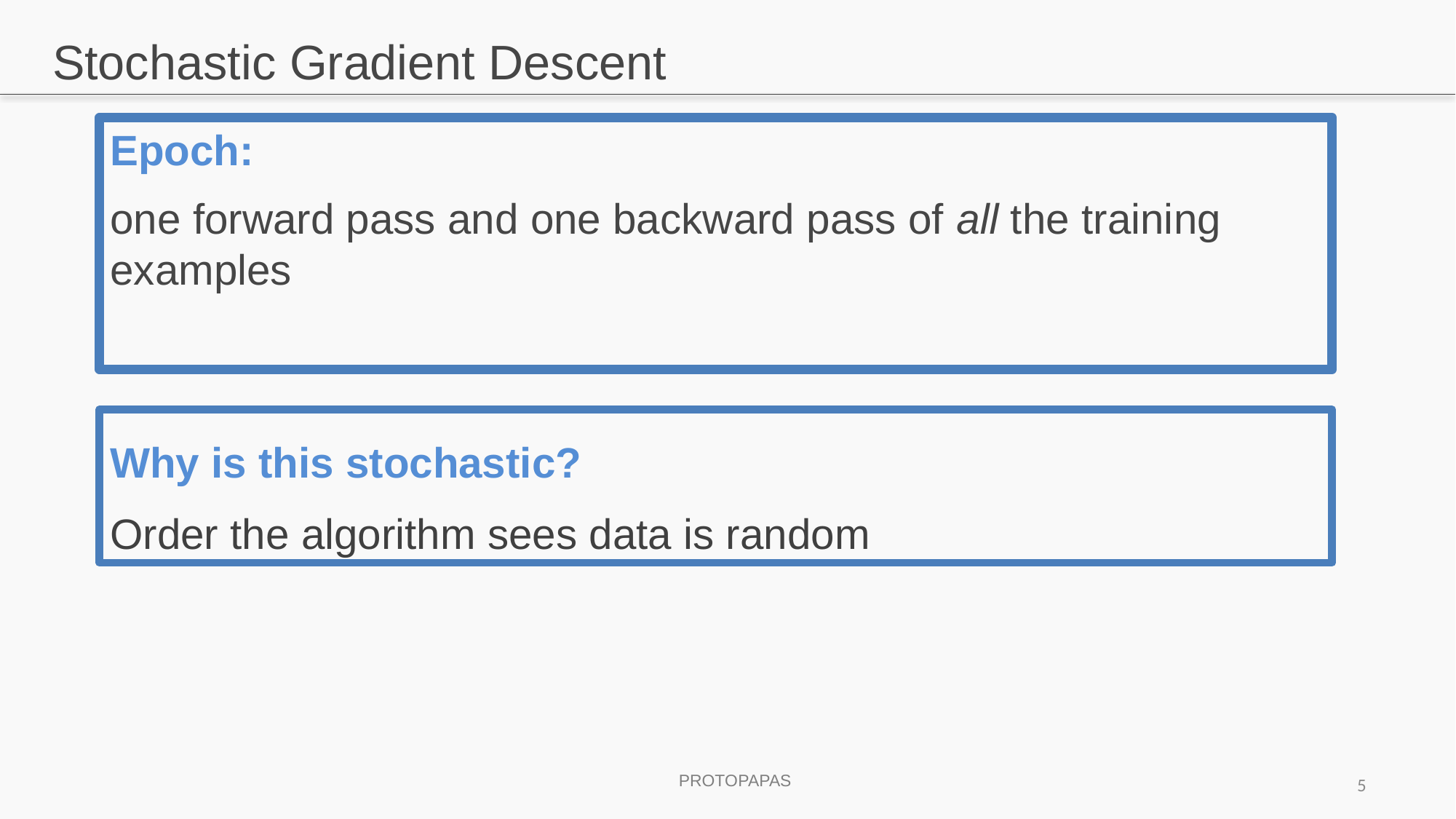

# Stochastic Gradient Descent
Epoch:
one forward pass and one backward pass of all the training examples

Why is this stochastic?
Order the algorithm sees data is random